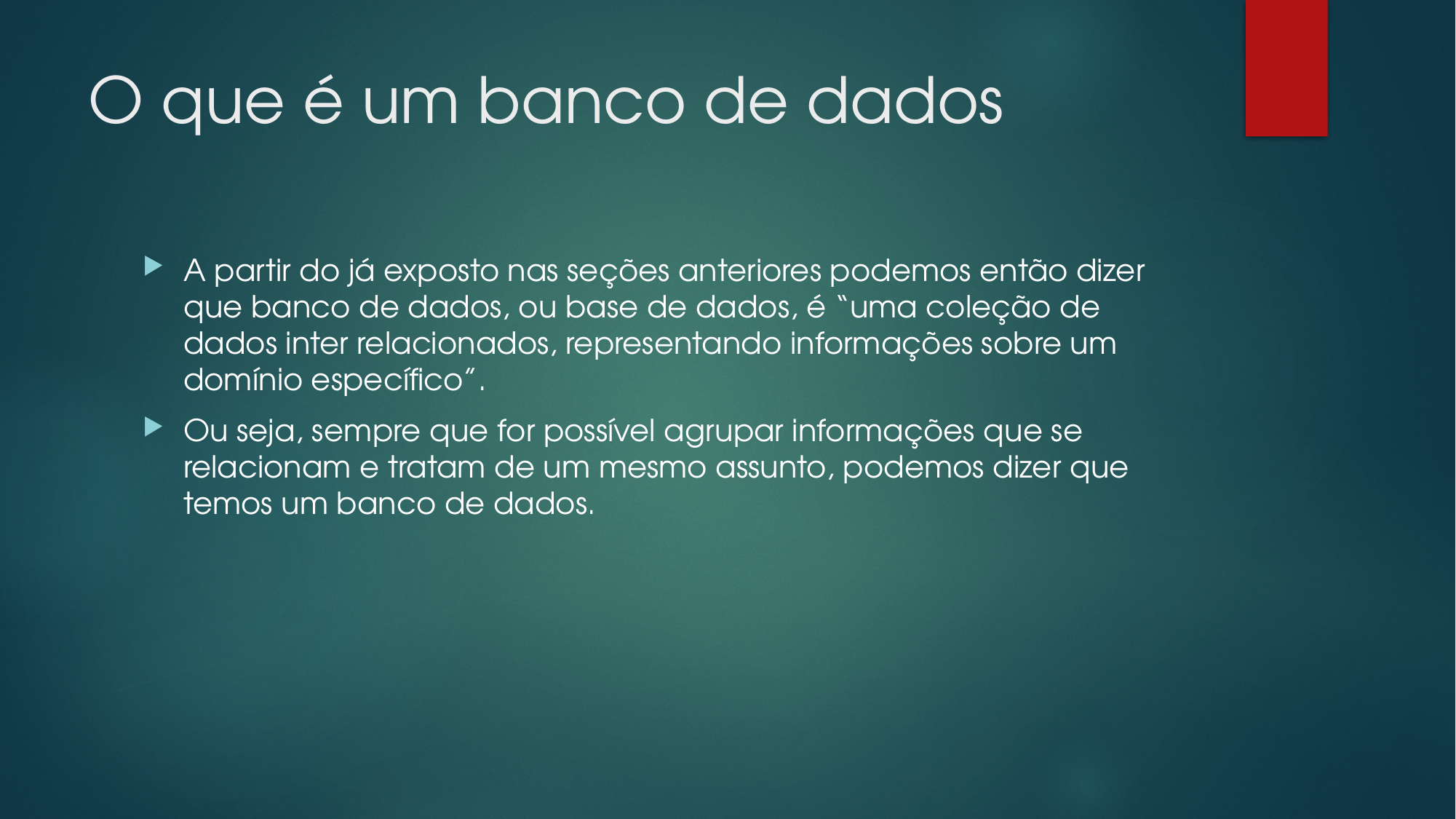

# O que é um banco de dados
A partir do já exposto nas seções anteriores podemos então dizer que banco de dados, ou base de dados, é “uma coleção de dados inter relacionados, representando informações sobre um domínio específico”.
Ou seja, sempre que for possível agrupar informações que se relacionam e tratam de um mesmo assunto, podemos dizer que temos um banco de dados.